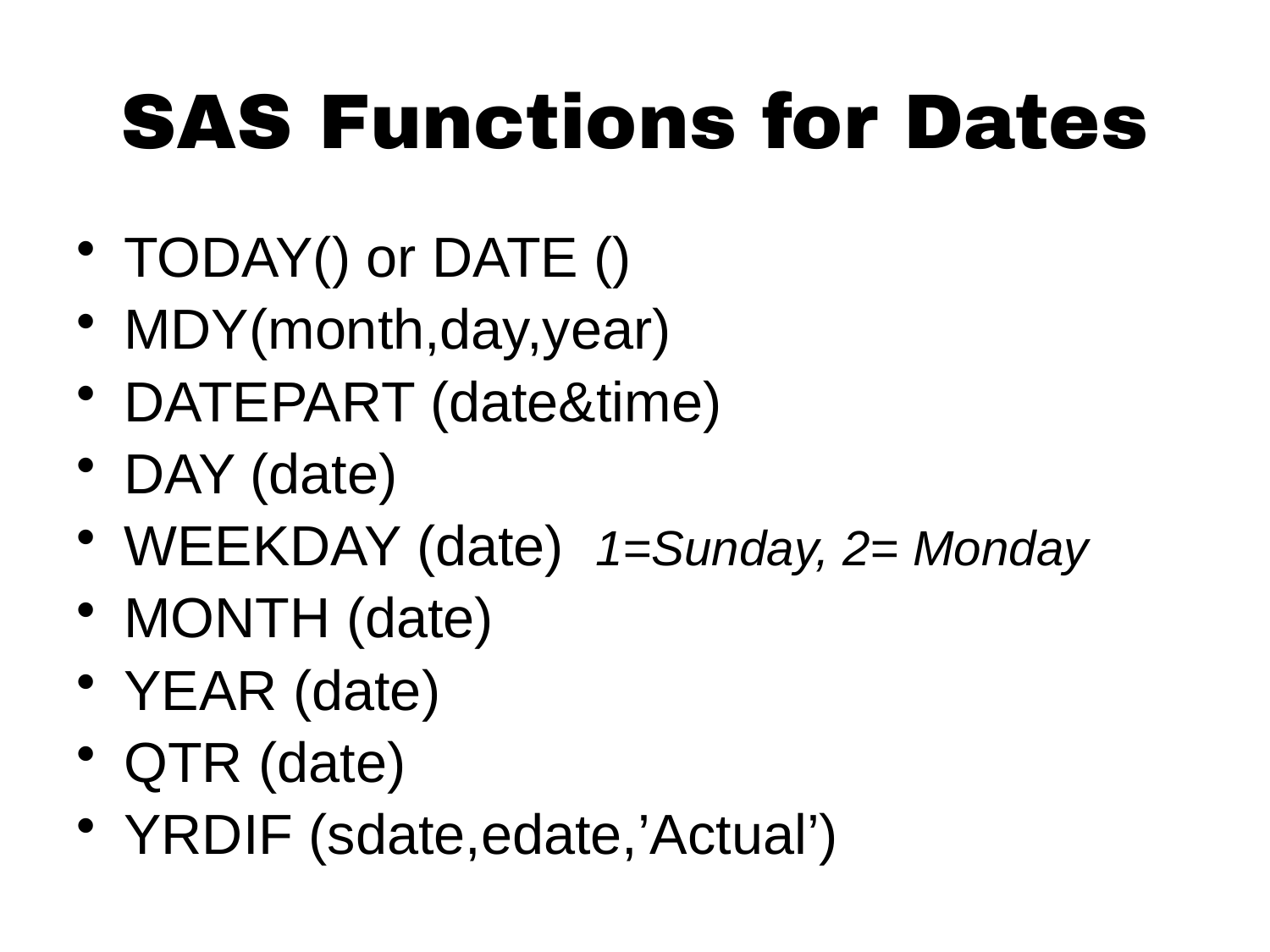

# SAS Functions for Dates
TODAY() or DATE ()
MDY(month,day,year)
DATEPART (date&time)
DAY (date)
WEEKDAY (date)  1=Sunday, 2= Monday
MONTH (date)
YEAR (date)
QTR (date)
YRDIF (sdate,edate,’Actual’)